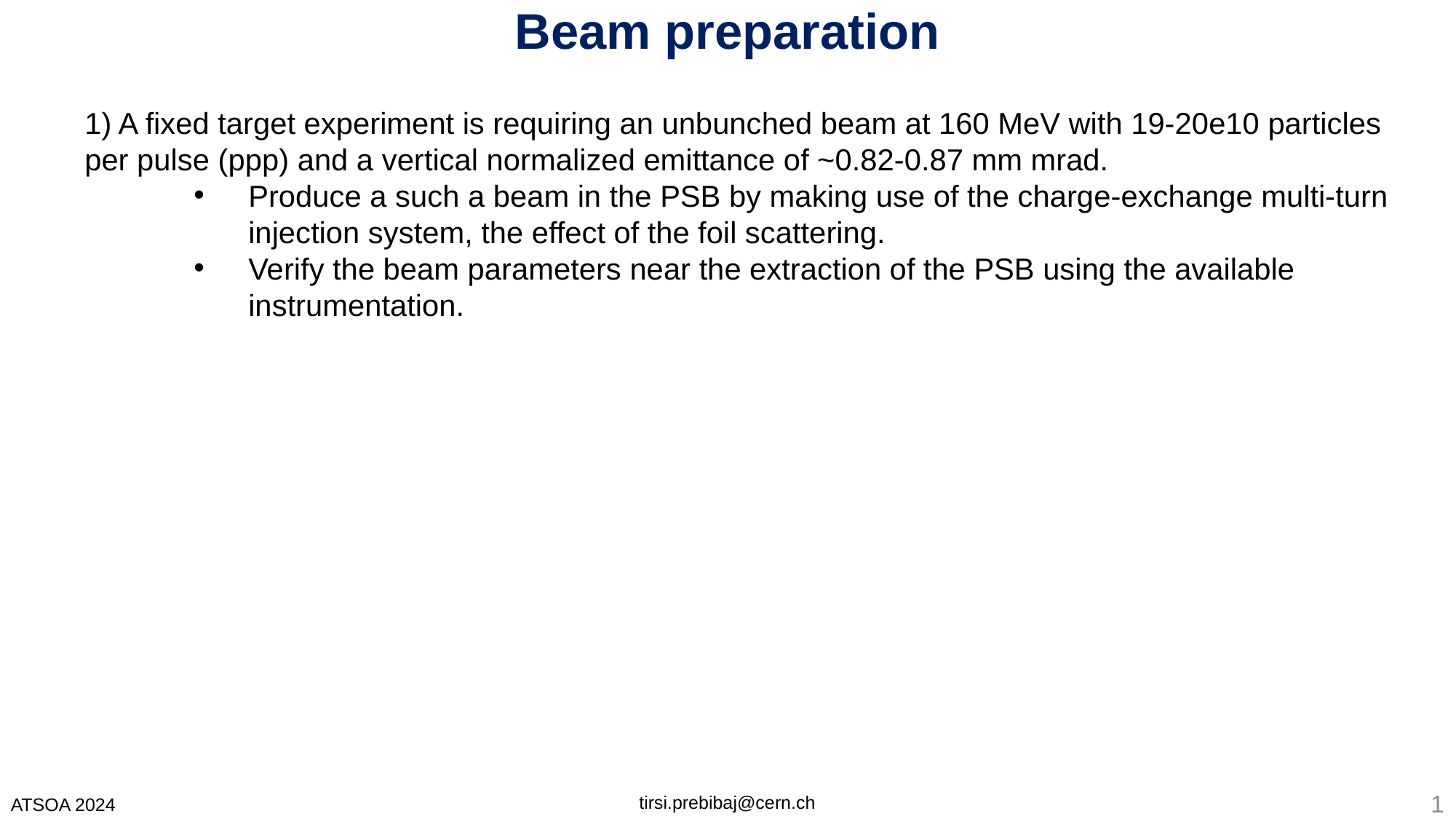

# Beam preparation
1) A fixed target experiment is requiring an unbunched beam at 160 MeV with 19-20e10 particles per pulse (ppp) and a vertical normalized emittance of ~0.82-0.87 mm mrad.
Produce a such a beam in the PSB by making use of the charge-exchange multi-turn injection system, the effect of the foil scattering.
Verify the beam parameters near the extraction of the PSB using the available instrumentation.
tirsi.prebibaj@cern.ch
ATSOA 2024
1